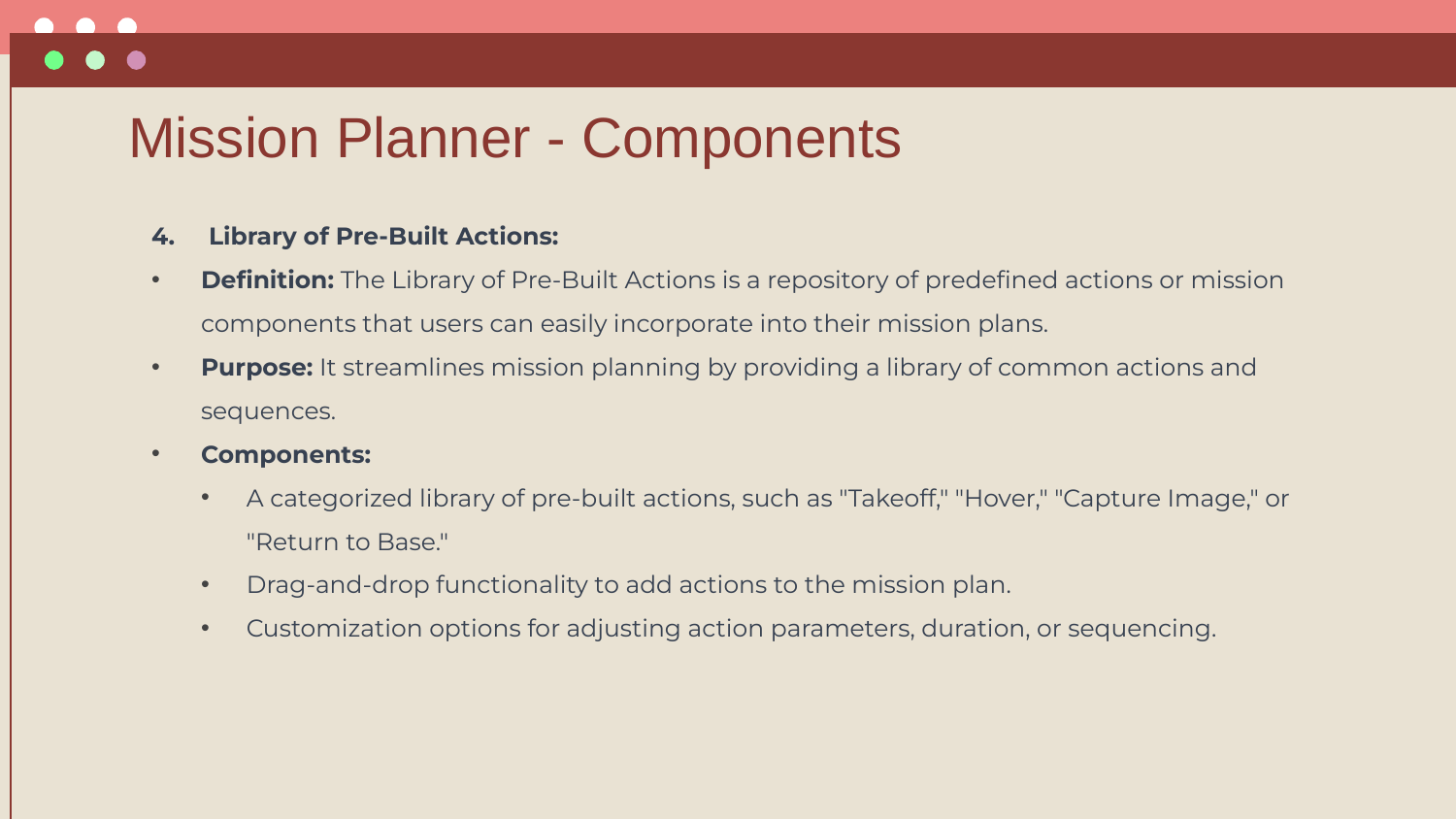

# Mission Planner - Components
4.     Library of Pre-Built Actions:
Definition: The Library of Pre-Built Actions is a repository of predefined actions or mission components that users can easily incorporate into their mission plans.
Purpose: It streamlines mission planning by providing a library of common actions and sequences.
Components:
A categorized library of pre-built actions, such as "Takeoff," "Hover," "Capture Image," or "Return to Base."
Drag-and-drop functionality to add actions to the mission plan.
Customization options for adjusting action parameters, duration, or sequencing.